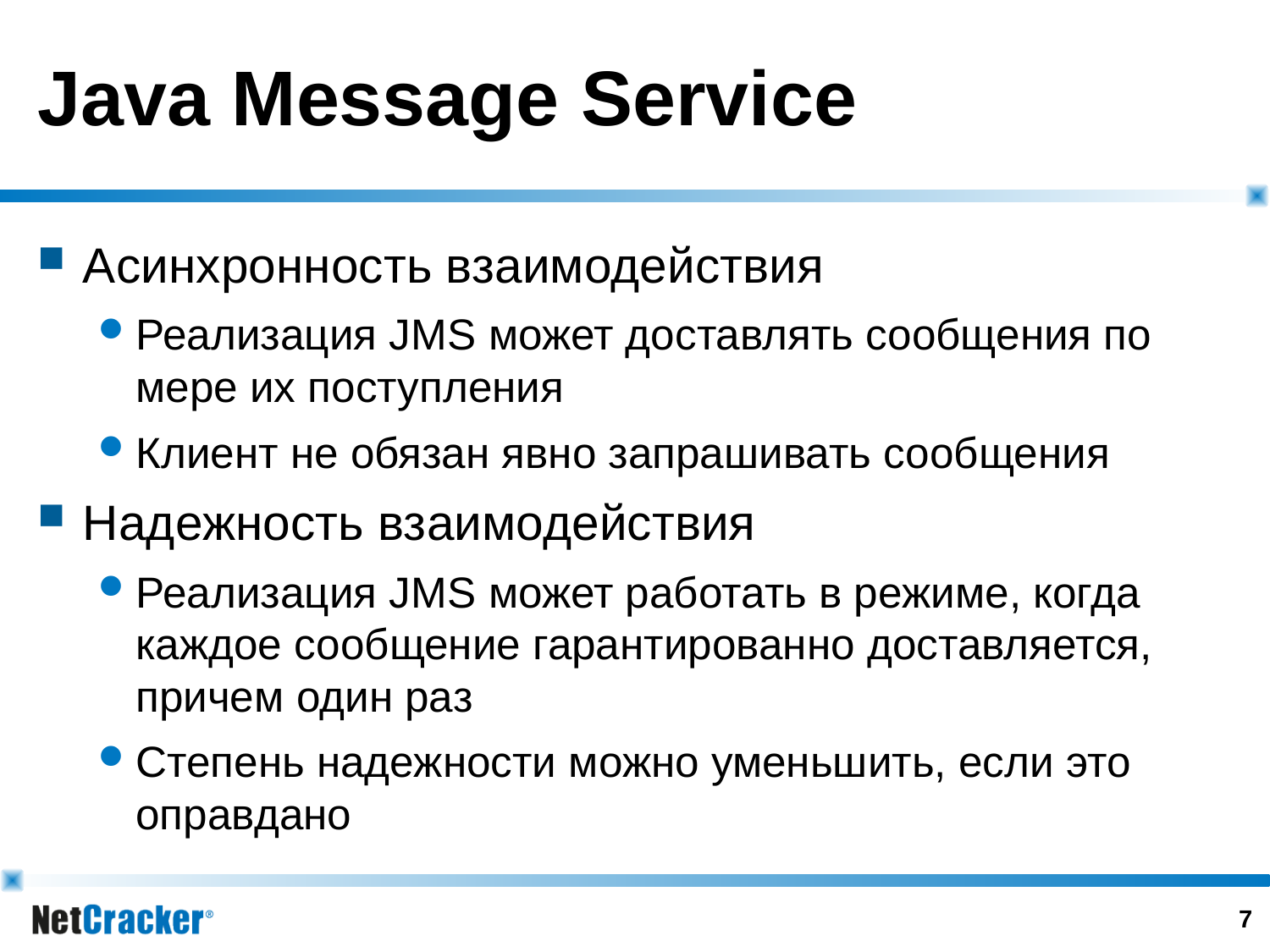

# Java Message Service
Асинхронность взаимодействия
Реализация JMS может доставлять сообщения по мере их поступления
Клиент не обязан явно запрашивать сообщения
Надежность взаимодействия
Реализация JMS может работать в режиме, когда каждое сообщение гарантированно доставляется, причем один раз
Степень надежности можно уменьшить, если это оправдано
7